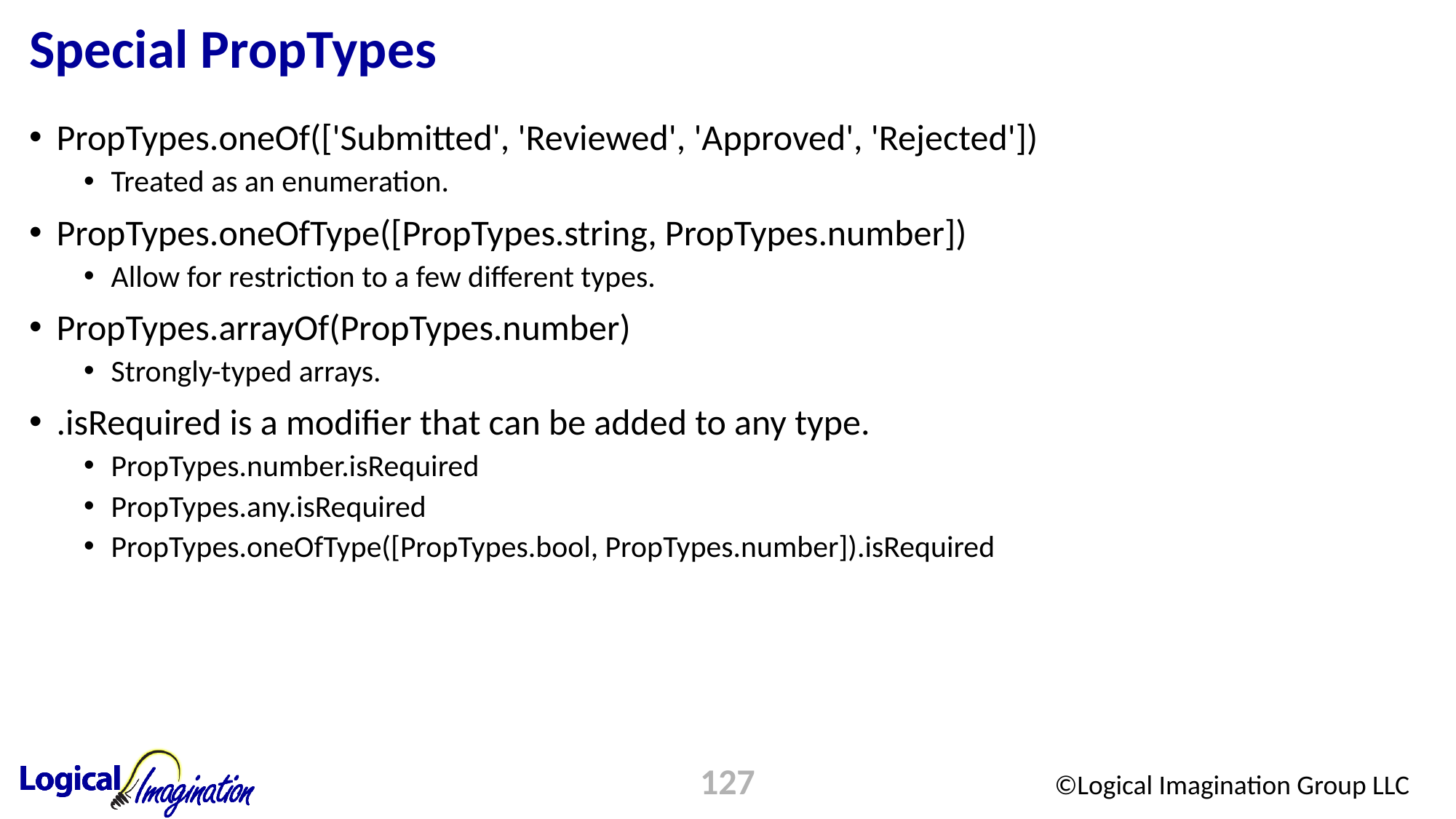

# Special PropTypes
PropTypes.oneOf(['Submitted', 'Reviewed', 'Approved', 'Rejected'])
Treated as an enumeration.
PropTypes.oneOfType([PropTypes.string, PropTypes.number])
Allow for restriction to a few different types.
PropTypes.arrayOf(PropTypes.number)
Strongly-typed arrays.
.isRequired is a modifier that can be added to any type.
PropTypes.number.isRequired
PropTypes.any.isRequired
PropTypes.oneOfType([PropTypes.bool, PropTypes.number]).isRequired

127